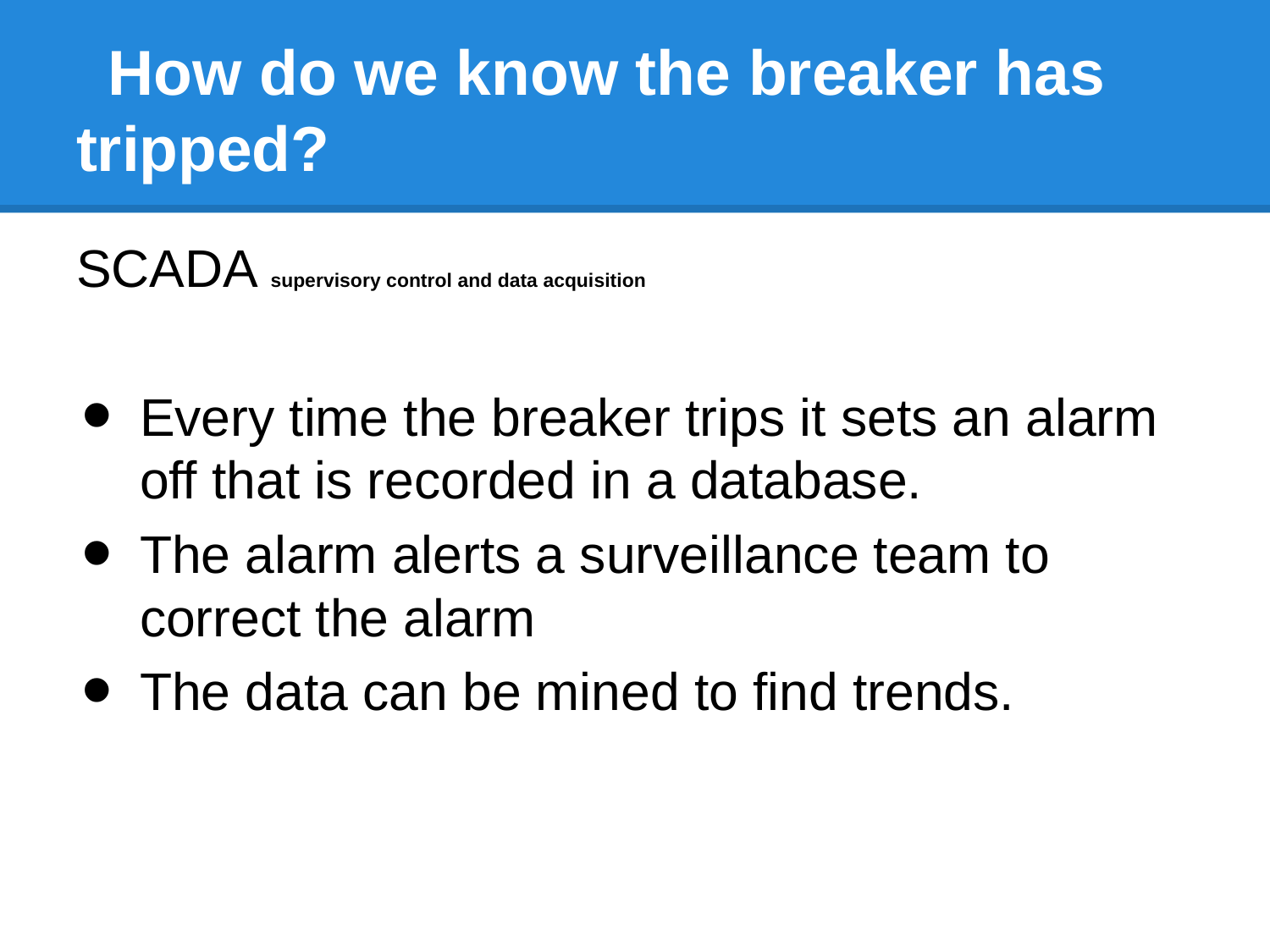

# How do we know the breaker has tripped?
SCADA supervisory control and data acquisition

Every time the breaker trips it sets an alarm off that is recorded in a database.
The alarm alerts a surveillance team to correct the alarm
The data can be mined to find trends.